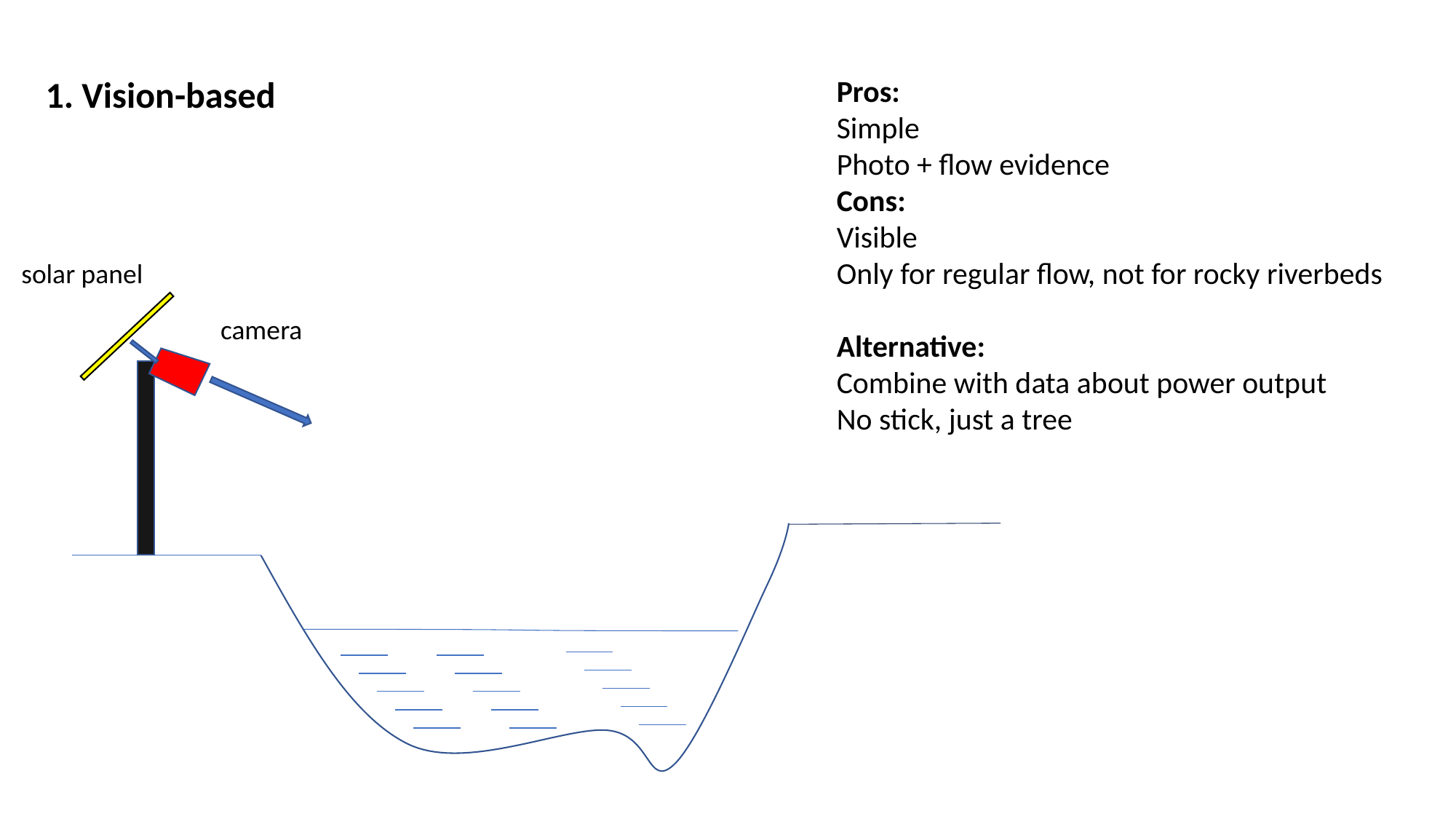

1. Vision-based
Pros:
Simple
Photo + flow evidence
Cons:
Visible
Only for regular flow, not for rocky riverbeds

Alternative:
Combine with data about power output
No stick, just a tree

solar panel
camera